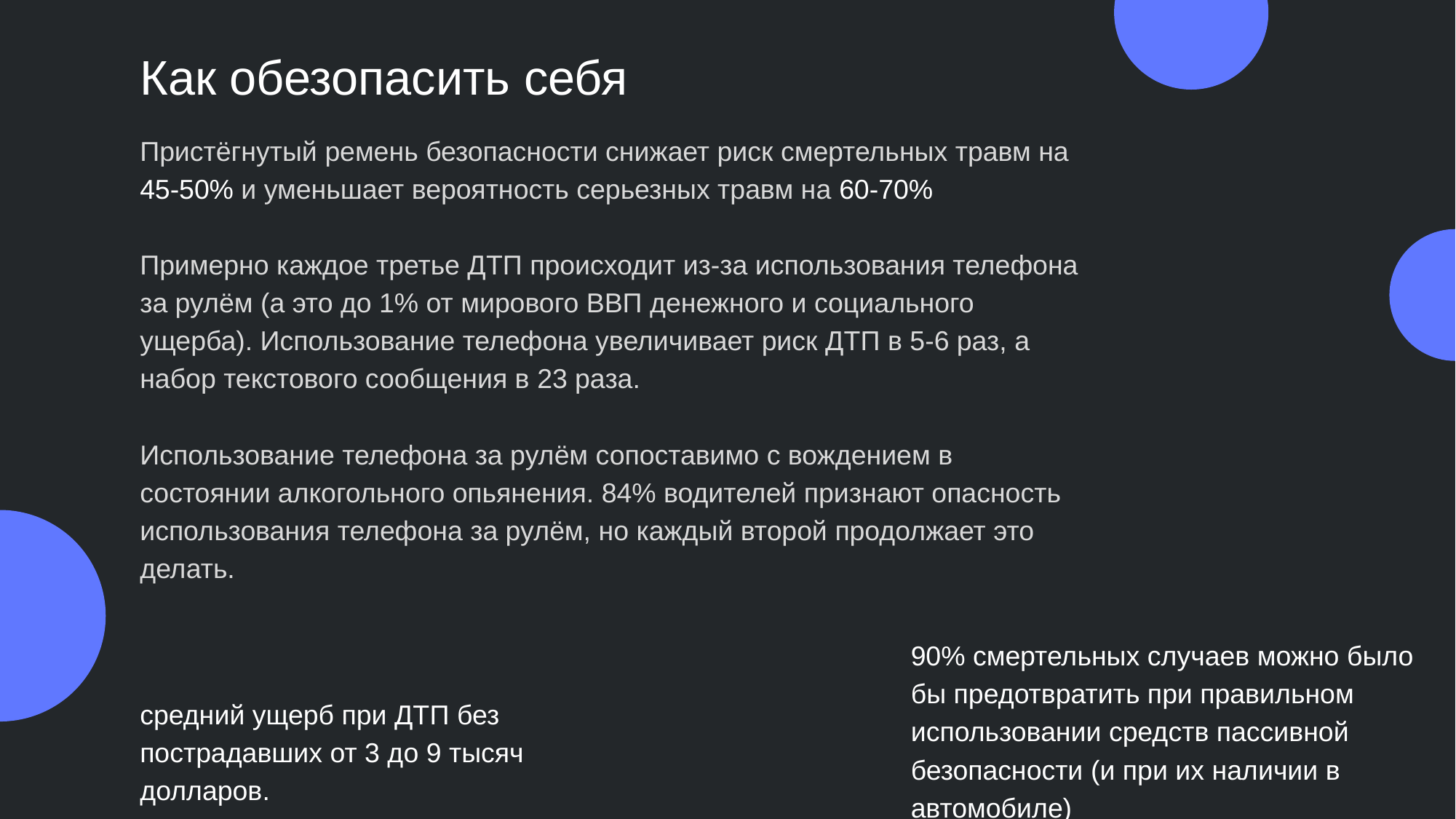

Как обезопасить себя
Пристёгнутый ремень безопасности снижает риск смертельных травм на 45-50% и уменьшает вероятность серьезных травм на 60-70%
Примерно каждое третье ДТП происходит из-за использования телефона за рулём (а это до 1% от мирового ВВП денежного и социального ущерба). Использование телефона увеличивает риск ДТП в 5-6 раз, а набор текстового сообщения в 23 раза.
Использование телефона за рулём сопоставимо с вождением в состоянии алкогольного опьянения. 84% водителей признают опасность использования телефона за рулём, но каждый второй продолжает это делать.

90% смертельных случаев можно было бы предотвратить при правильном использовании средств пассивной безопасности (и при их наличии в автомобиле)
средний ущерб при ДТП без пострадавших от 3 до 9 тысяч долларов.